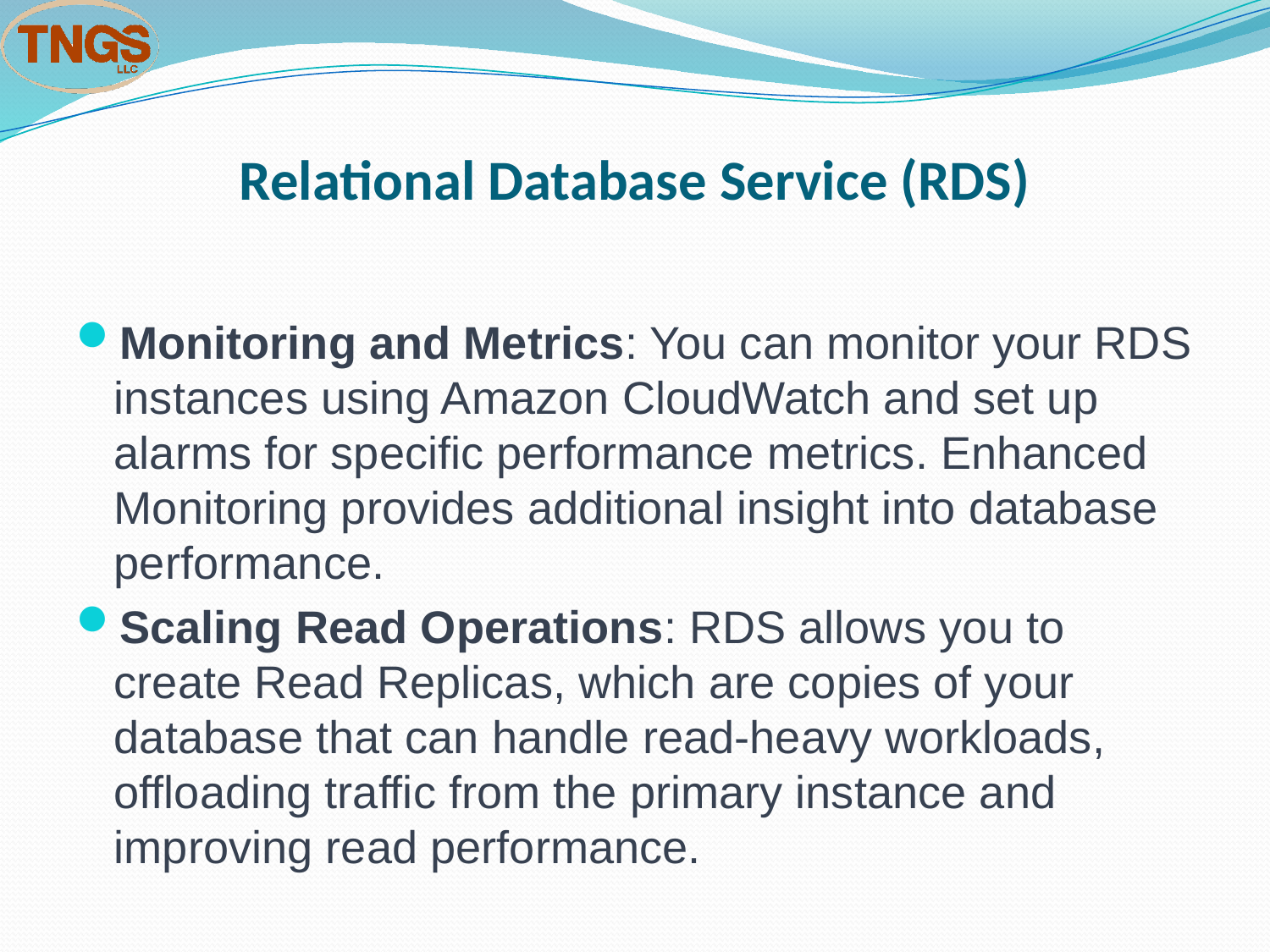

# Relational Database Service (RDS)
Monitoring and Metrics: You can monitor your RDS instances using Amazon CloudWatch and set up alarms for specific performance metrics. Enhanced Monitoring provides additional insight into database performance.
Scaling Read Operations: RDS allows you to create Read Replicas, which are copies of your database that can handle read-heavy workloads, offloading traffic from the primary instance and improving read performance.